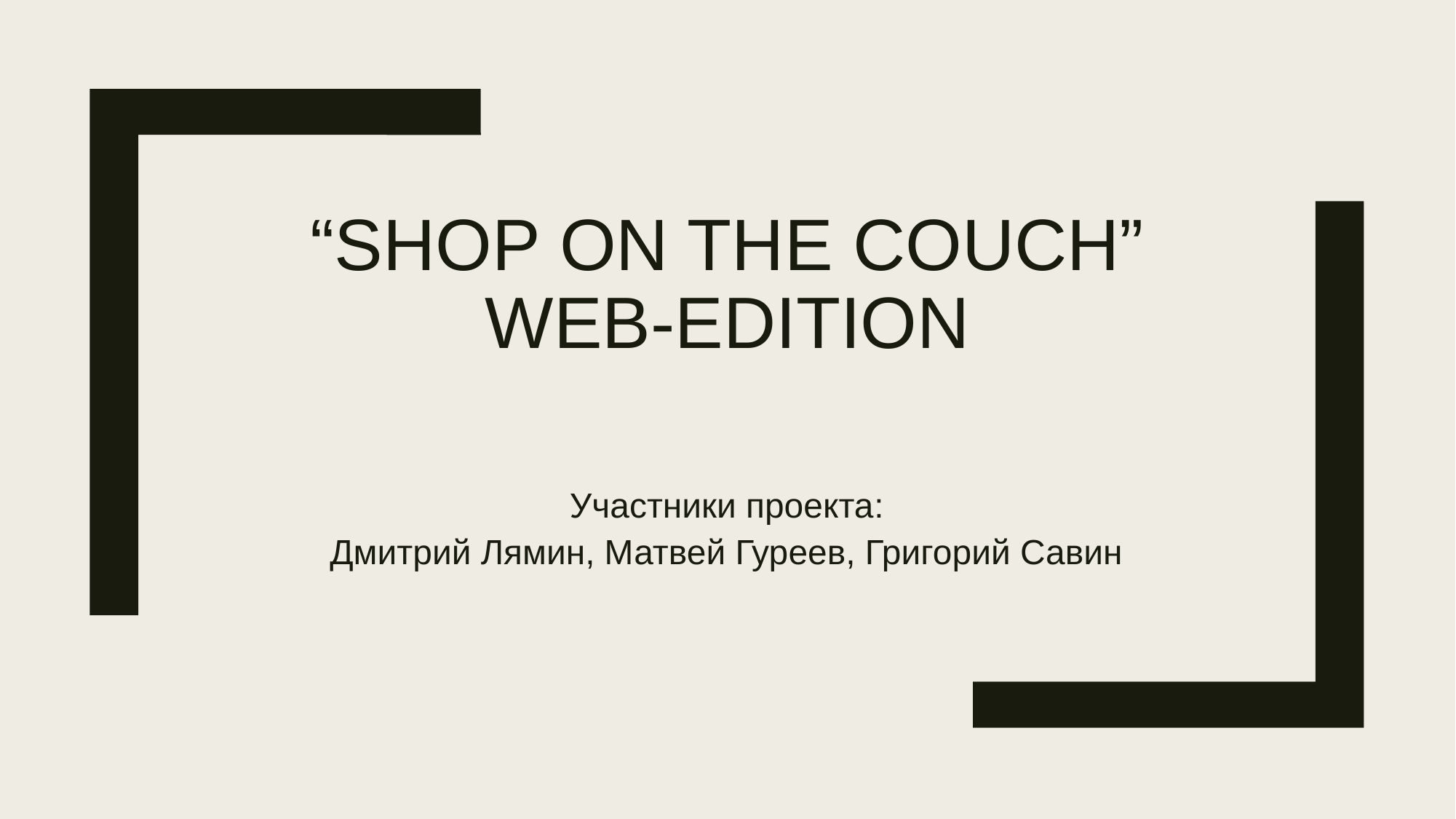

# “Shop on the Couch” web-edition
Участники проекта:
Дмитрий Лямин, Матвей Гуреев, Григорий Савин